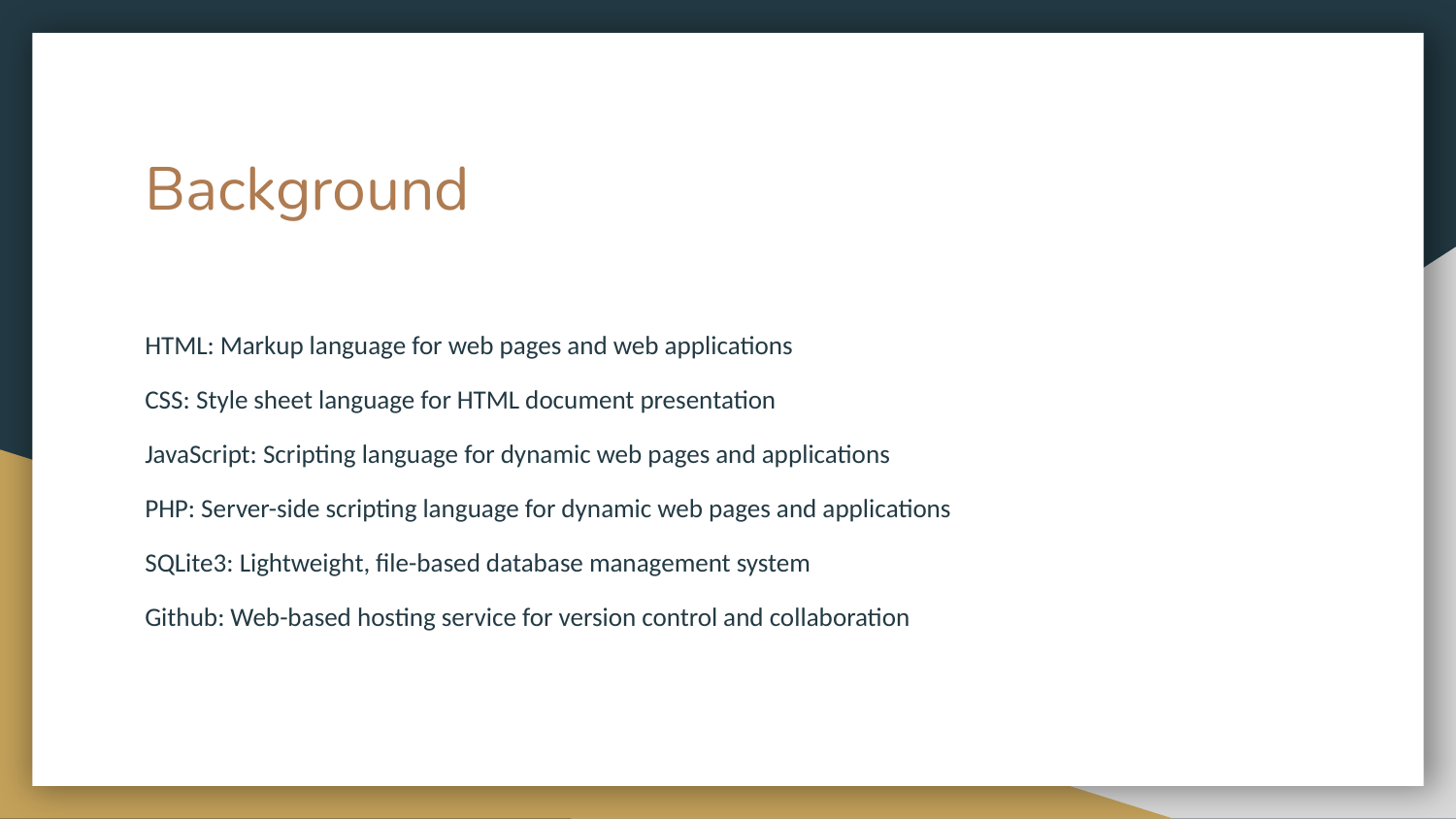

# Background
HTML: Markup language for web pages and web applications
CSS: Style sheet language for HTML document presentation
JavaScript: Scripting language for dynamic web pages and applications
PHP: Server-side scripting language for dynamic web pages and applications
SQLite3: Lightweight, file-based database management system
Github: Web-based hosting service for version control and collaboration